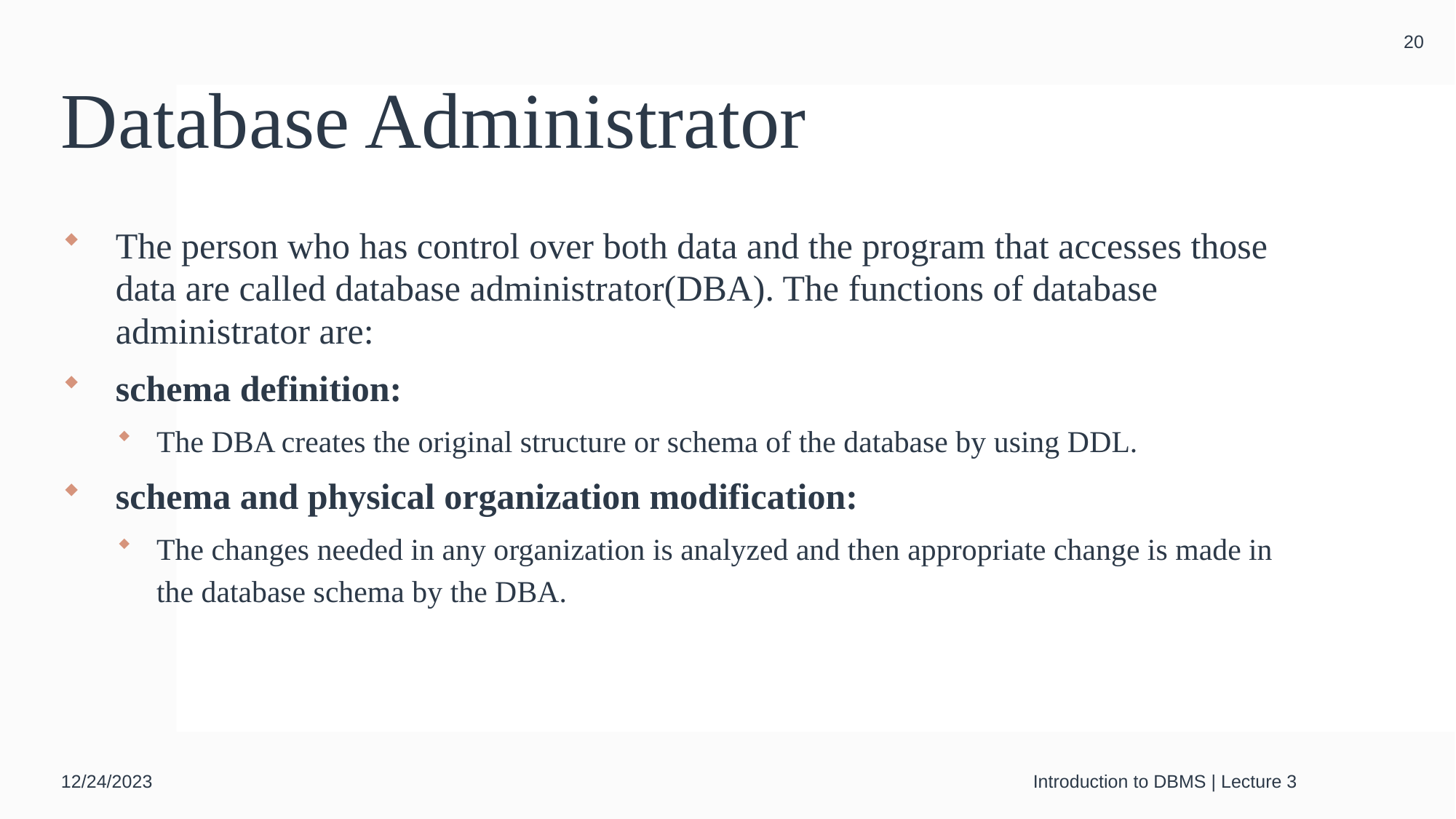

20
# Database Administrator
The person who has control over both data and the program that accesses those data are called database administrator(DBA). The functions of database administrator are:
schema definition:
The DBA creates the original structure or schema of the database by using DDL.
schema and physical organization modification:
The changes needed in any organization is analyzed and then appropriate change is made in the database schema by the DBA.
12/24/2023
Introduction to DBMS | Lecture 3